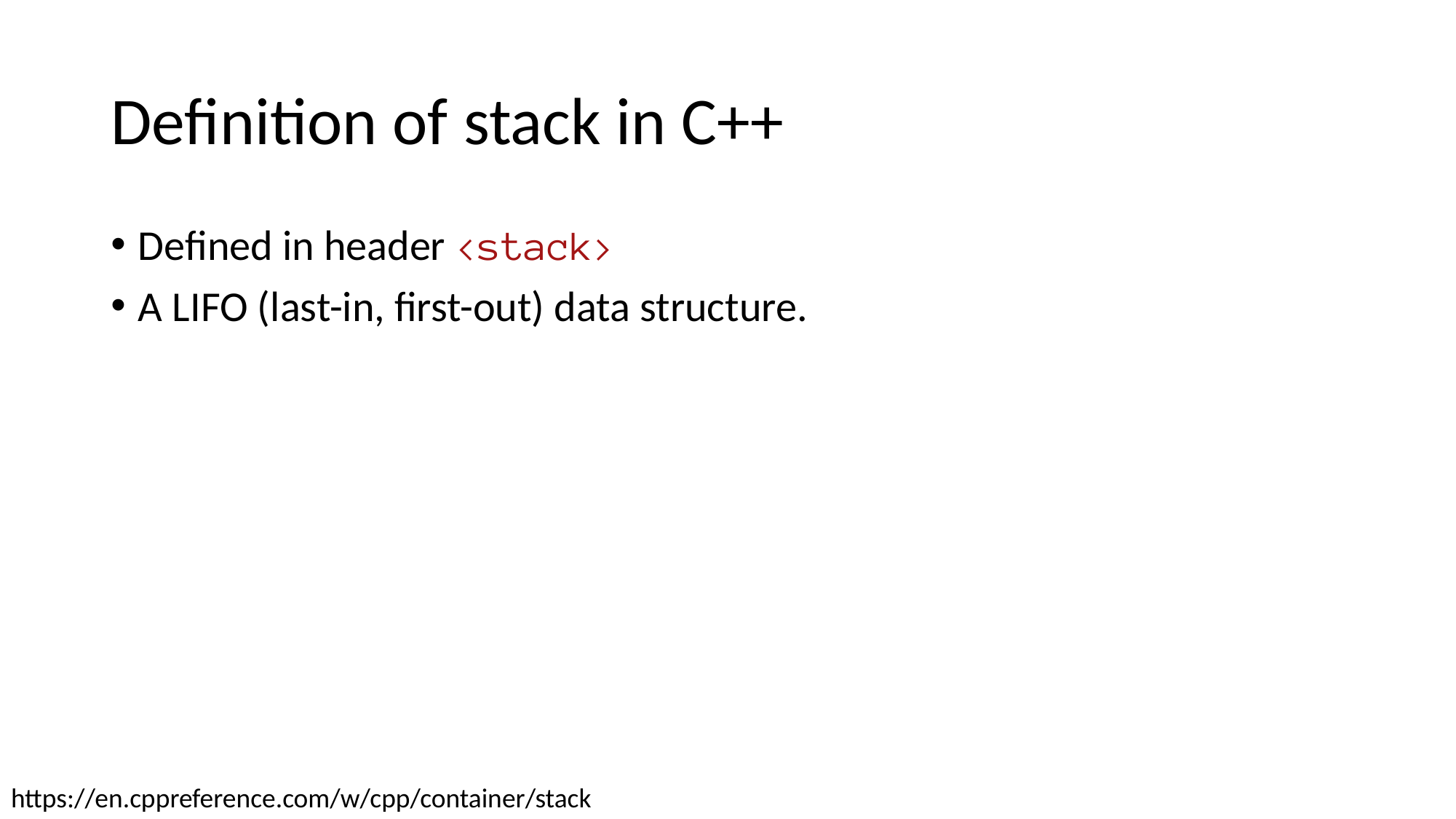

# Definition of stack in C++
Defined in header <stack>
A LIFO (last-in, first-out) data structure.
https://en.cppreference.com/w/cpp/container/stack